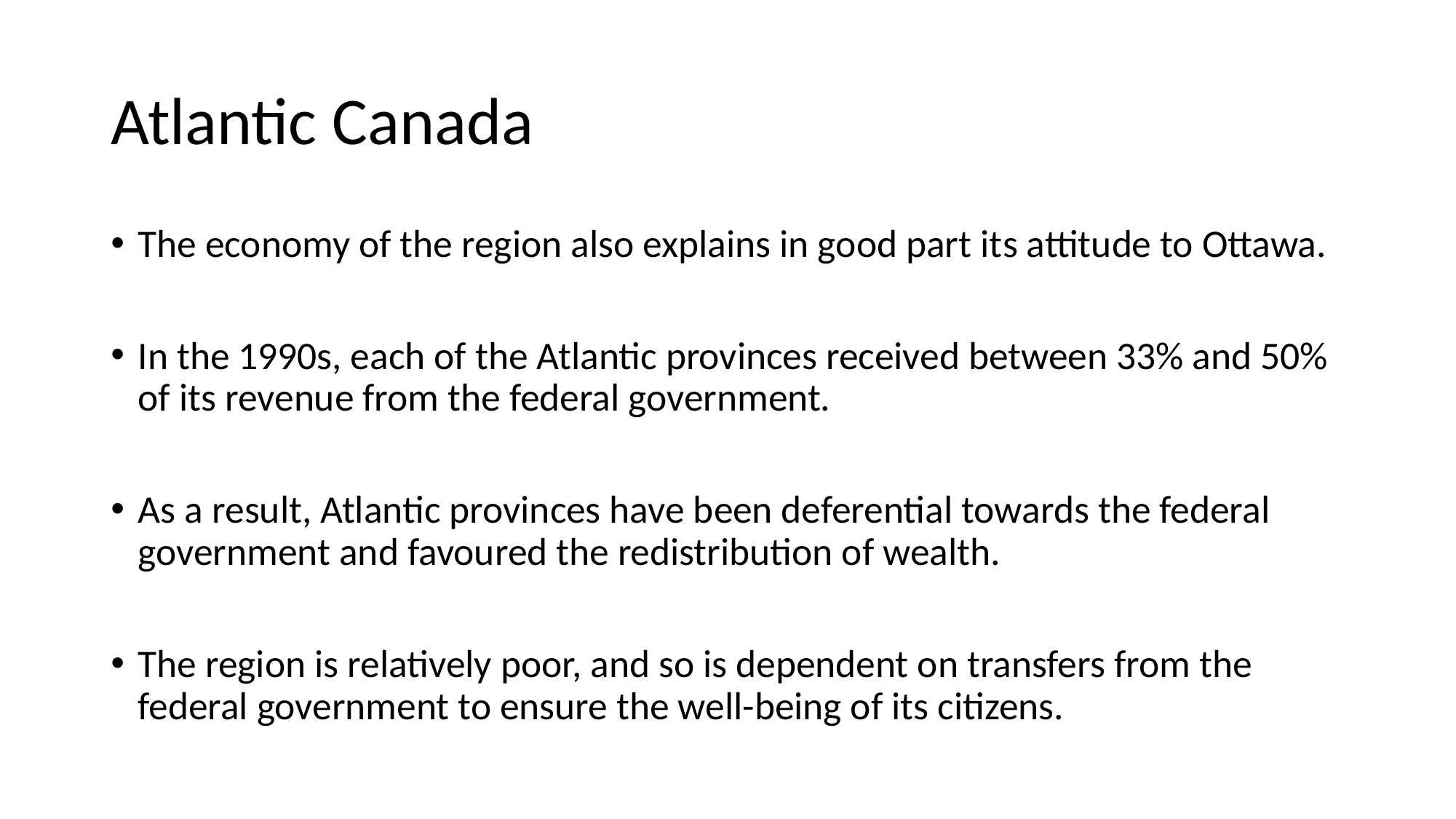

# Atlantic Canada
The economy of the region also explains in good part its attitude to Ottawa.

In the 1990s, each of the Atlantic provinces received between 33% and 50% of its revenue from the federal government.

As a result, Atlantic provinces have been deferential towards the federal government and favoured the redistribution of wealth.

The region is relatively poor, and so is dependent on transfers from the federal government to ensure the well-being of its citizens.